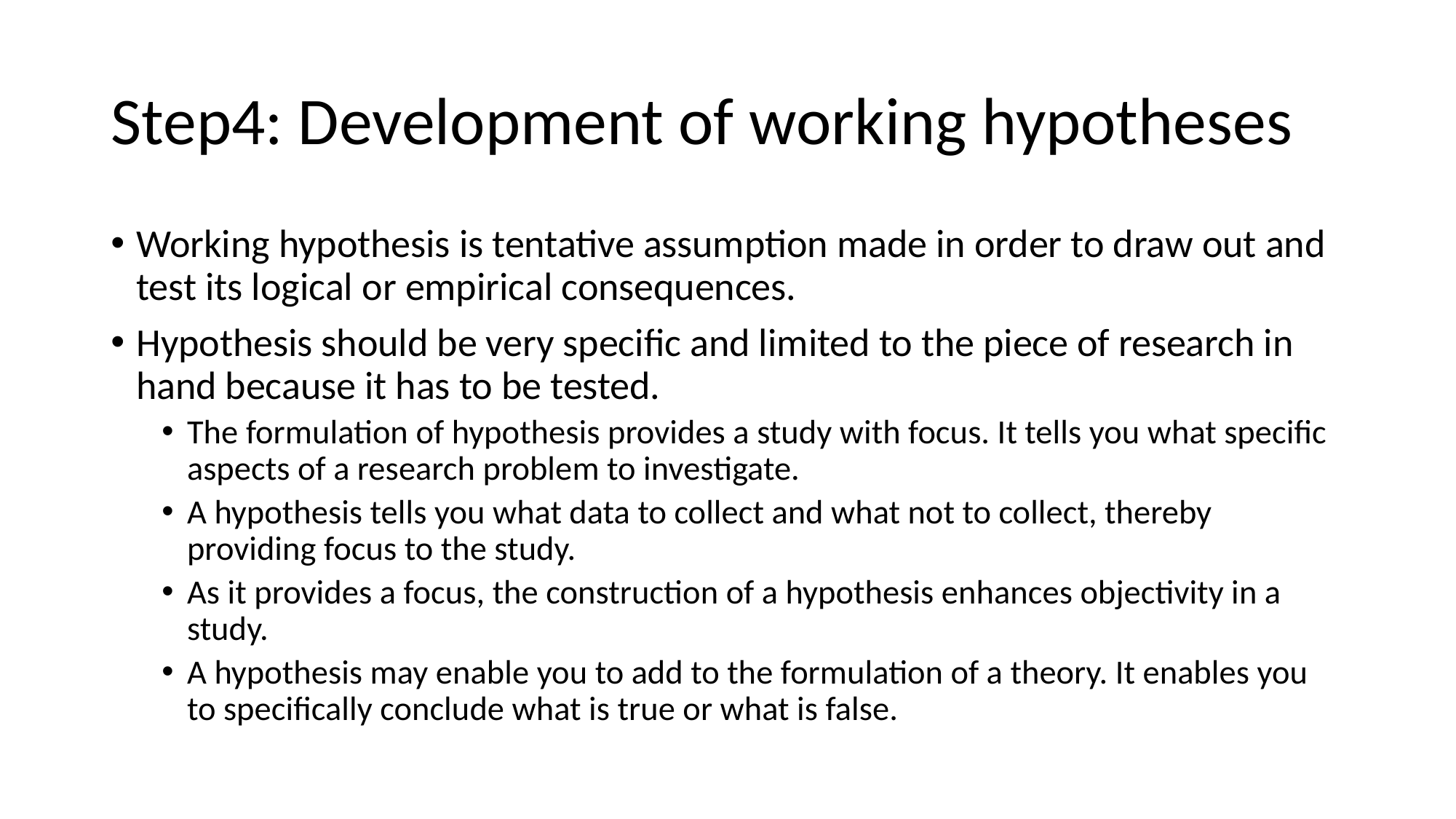

# Step4: Development of working hypotheses
Working hypothesis is tentative assumption made in order to draw out and test its logical or empirical consequences.
Hypothesis should be very specific and limited to the piece of research in hand because it has to be tested.
The formulation of hypothesis provides a study with focus. It tells you what specific aspects of a research problem to investigate.
A hypothesis tells you what data to collect and what not to collect, thereby providing focus to the study.
As it provides a focus, the construction of a hypothesis enhances objectivity in a study.
A hypothesis may enable you to add to the formulation of a theory. It enables you to specifically conclude what is true or what is false.